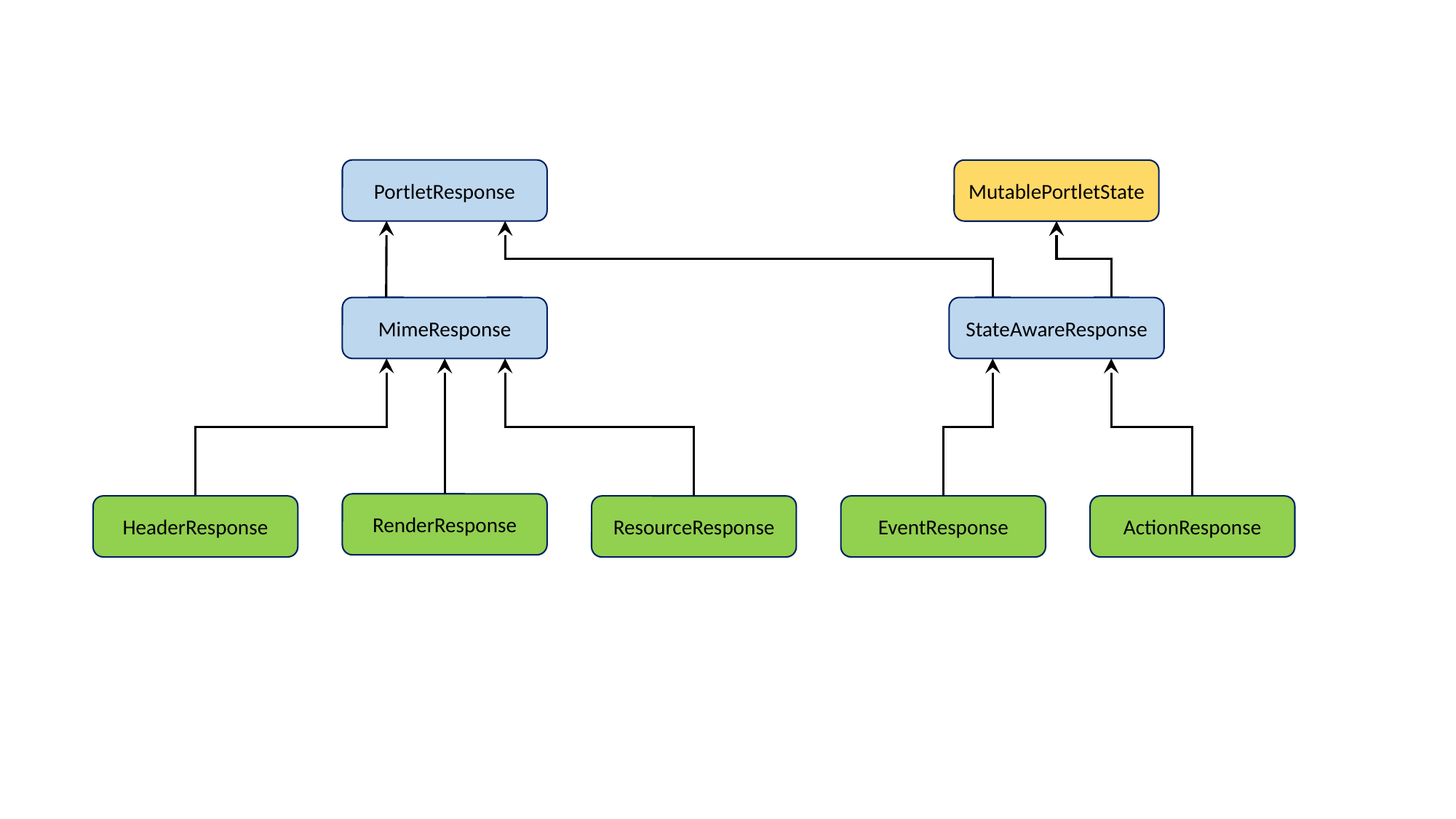

PortletResponse

MutablePortletState

StateAwareResponse

MimeResponse

RenderResponse
HeaderResponse
ActionResponse
EventResponse
ResourceResponse